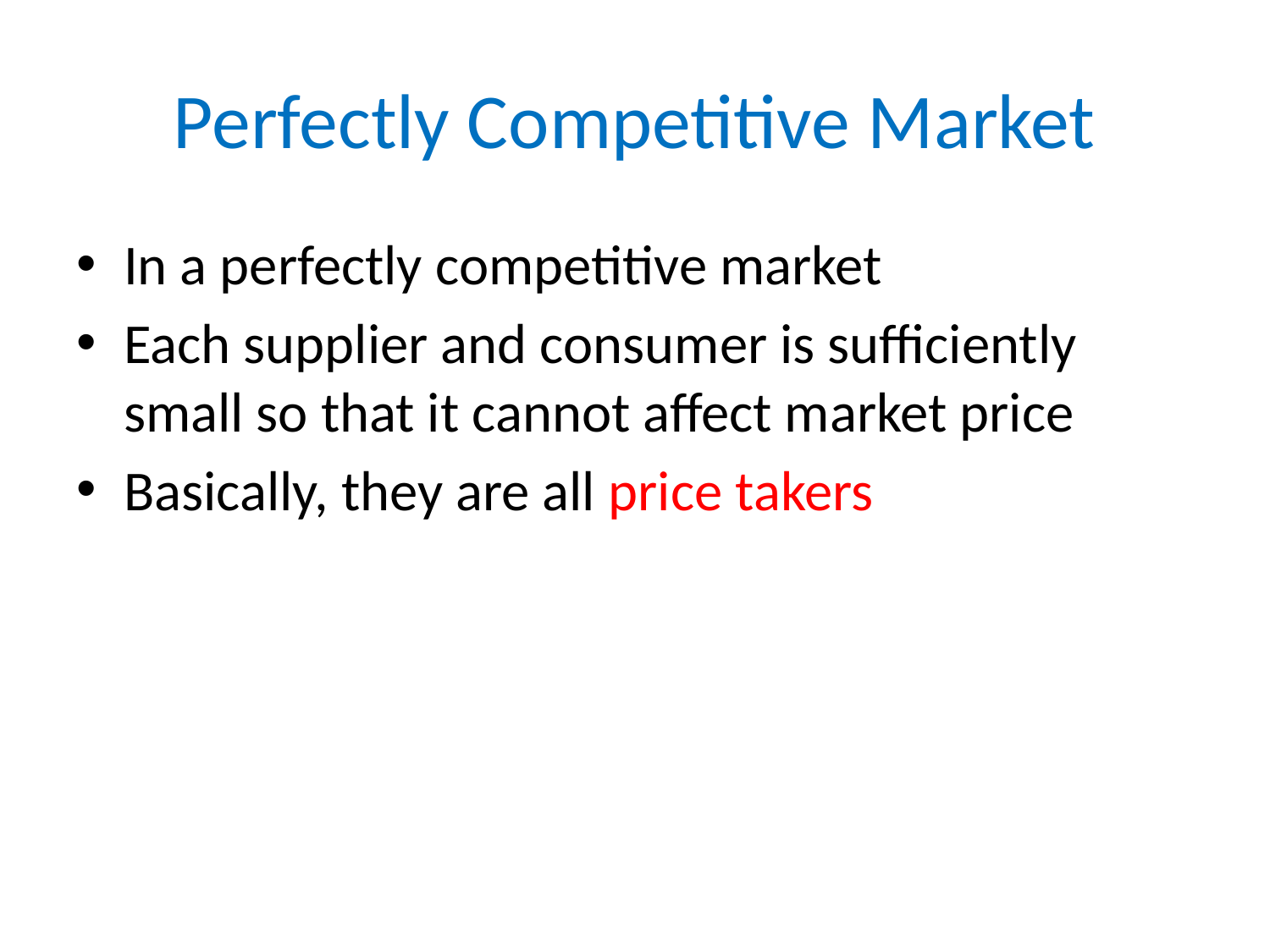

# Perfectly Competitive Market
In a perfectly competitive market
Each supplier and consumer is sufficiently small so that it cannot affect market price
Basically, they are all price takers